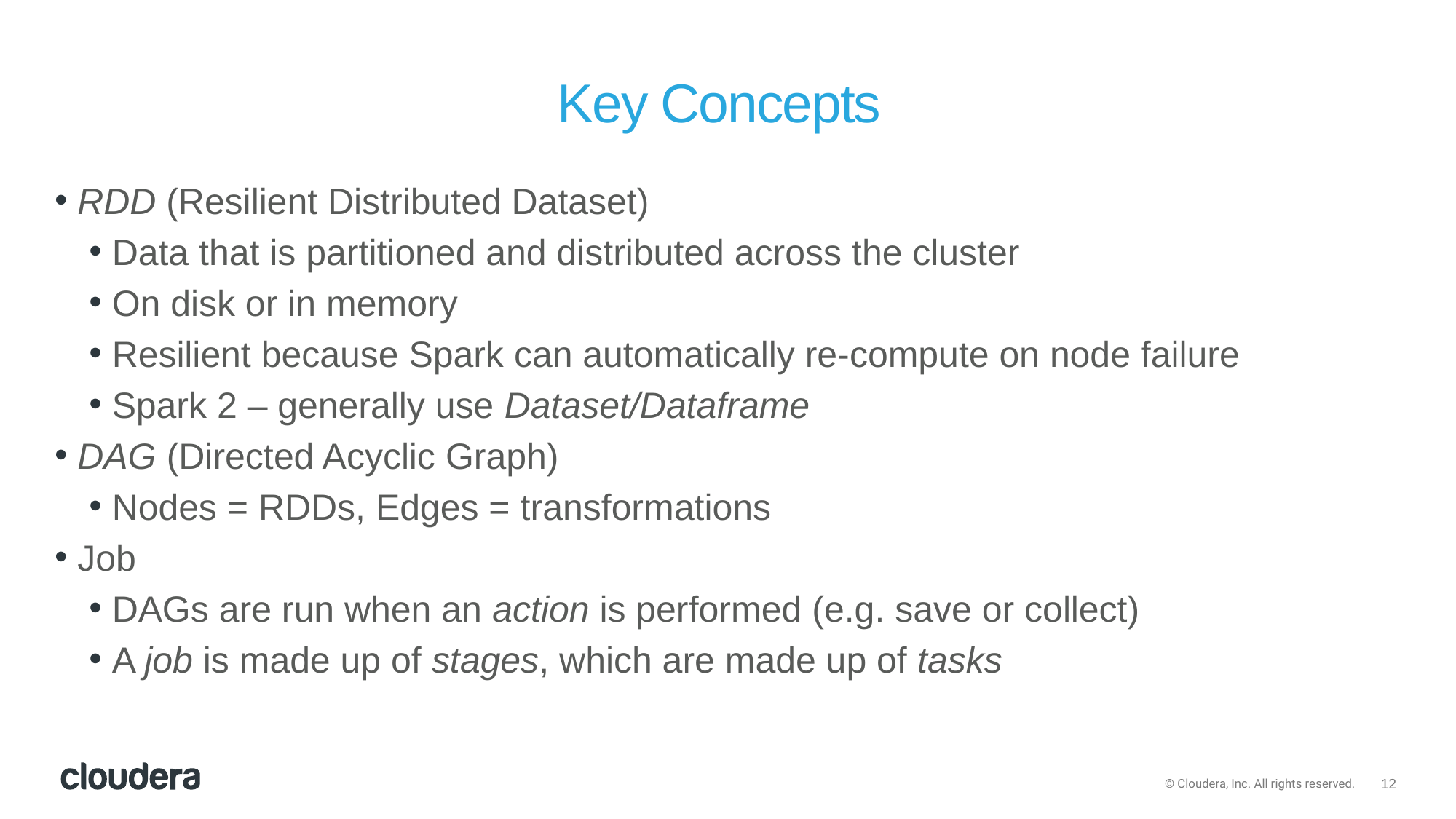

# Key Concepts
 RDD (Resilient Distributed Dataset)
 Data that is partitioned and distributed across the cluster
 On disk or in memory
 Resilient because Spark can automatically re-compute on node failure
 Spark 2 – generally use Dataset/Dataframe
 DAG (Directed Acyclic Graph)
 Nodes = RDDs, Edges = transformations
 Job
 DAGs are run when an action is performed (e.g. save or collect)
 A job is made up of stages, which are made up of tasks